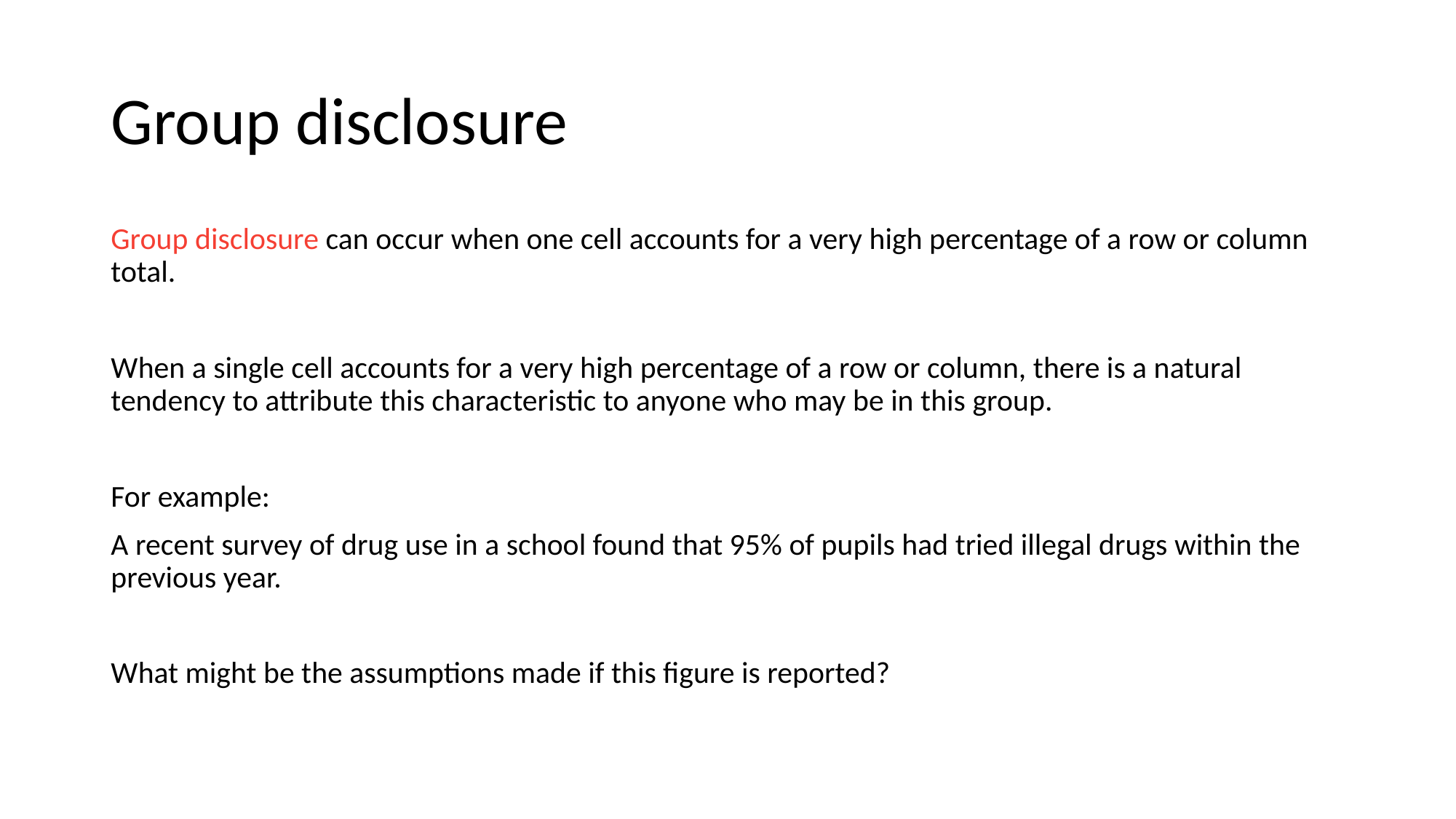

# Group disclosure
Group disclosure can occur when one cell accounts for a very high percentage of a row or column total.

When a single cell accounts for a very high percentage of a row or column, there is a natural tendency to attribute this characteristic to anyone who may be in this group.

For example:
A recent survey of drug use in a school found that 95% of pupils had tried illegal drugs within the previous year.

What might be the assumptions made if this figure is reported?